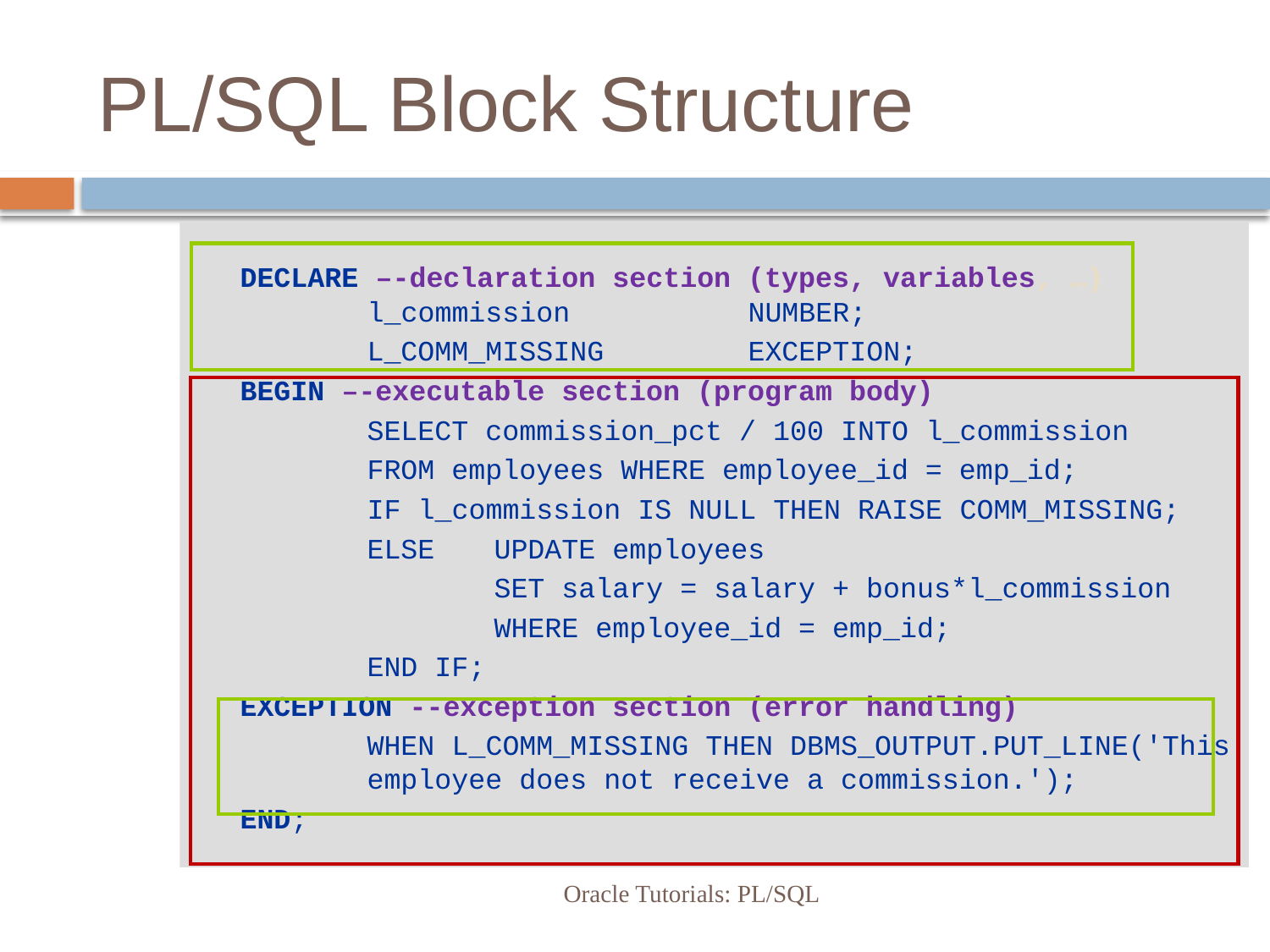

# PL/SQL Block Structure

	DECLARE –-declaration section (types, variables, …)
	l_commission 		NUMBER;
		L_COMM_MISSING 	EXCEPTION;
	BEGIN –-executable section (program body)
		SELECT commission_pct / 100 INTO l_commission
		FROM employees WHERE employee_id = emp_id;
		IF l_commission IS NULL THEN RAISE COMM_MISSING;
		ELSE 	UPDATE employees
			SET salary = salary + bonus*l_commission
			WHERE employee_id = emp_id;
		END IF;
	EXCEPTION --exception section (error handling)
		WHEN L_COMM_MISSING THEN DBMS_OUTPUT.PUT_LINE('This 	employee does not receive a commission.');
	END;

Oracle Tutorials: PL/SQL